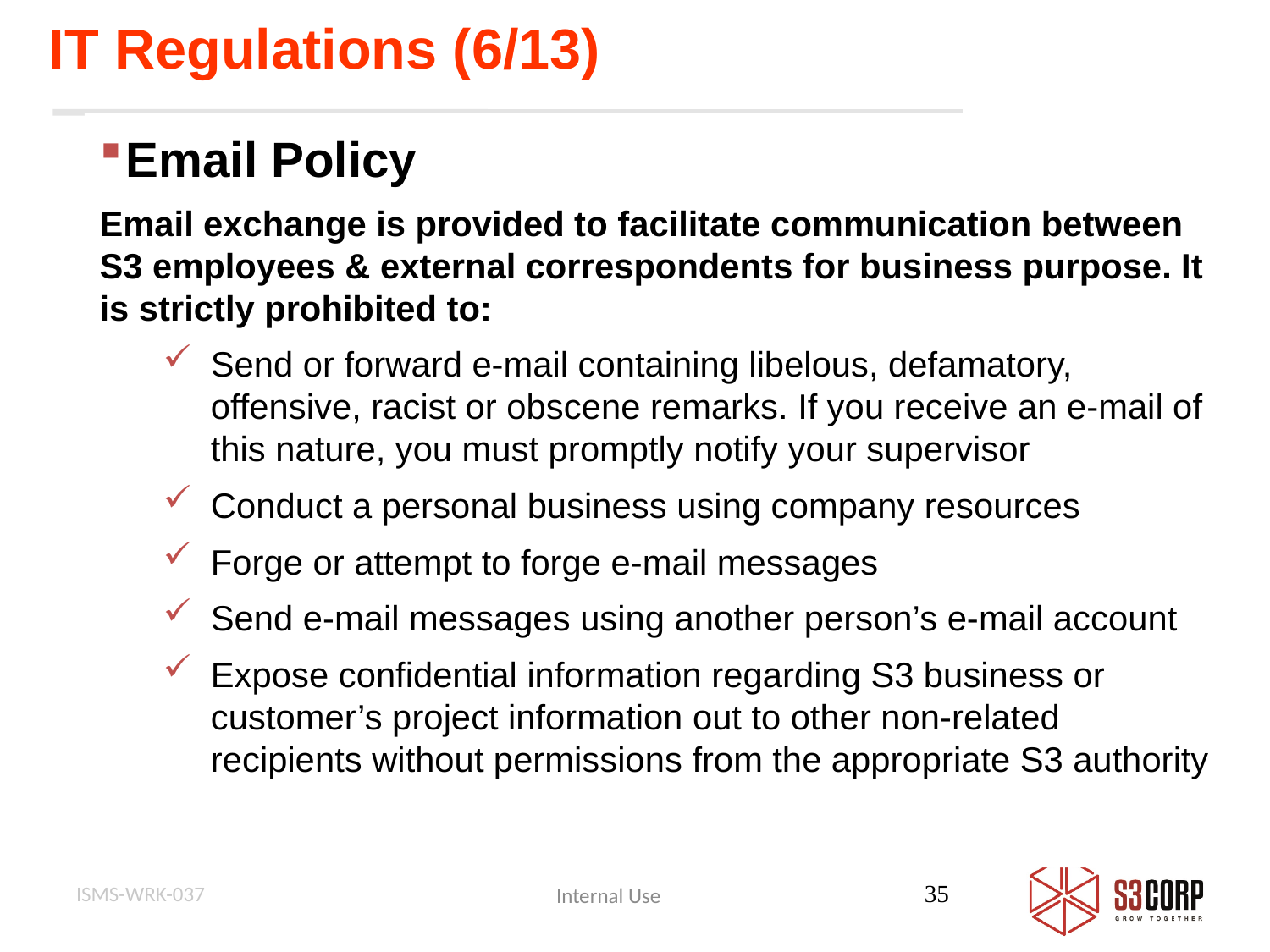

IT Regulations (6/13)
Email Policy
Email exchange is provided to facilitate communication between S3 employees & external correspondents for business purpose. It is strictly prohibited to:
Send or forward e-mail containing libelous, defamatory, offensive, racist or obscene remarks. If you receive an e-mail of this nature, you must promptly notify your supervisor
Conduct a personal business using company resources
Forge or attempt to forge e-mail messages
Send e-mail messages using another person’s e-mail account
Expose confidential information regarding S3 business or customer’s project information out to other non-related recipients without permissions from the appropriate S3 authority
ISMS-WRK-037
35